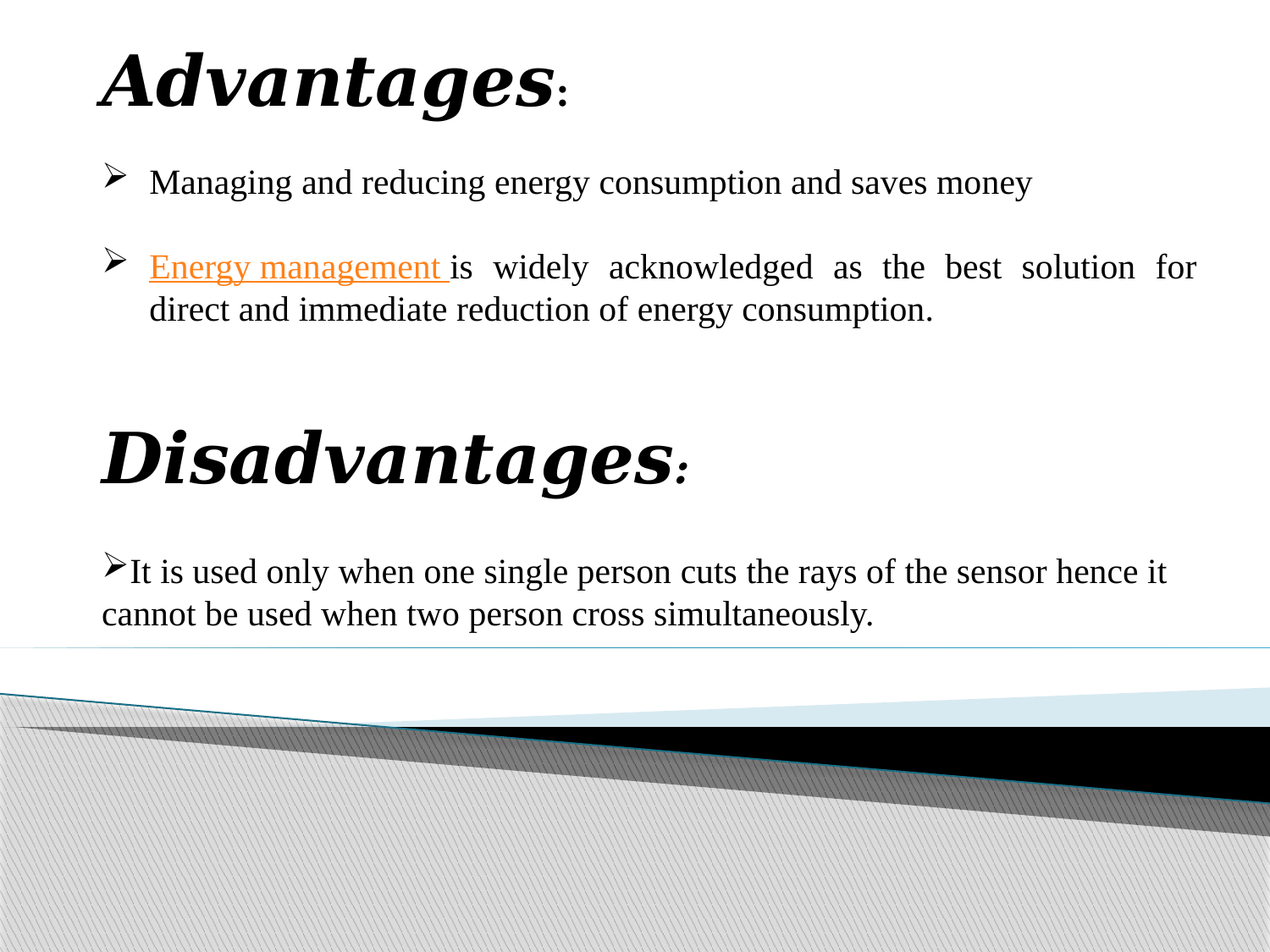

Advantages:

Managing and reducing energy consumption and saves money

Energy management is widely acknowledged as the best solution for direct and immediate reduction of energy consumption.

Disadvantages:

It is used only when one single person cuts the rays of the sensor hence it cannot be used when two person cross simultaneously.